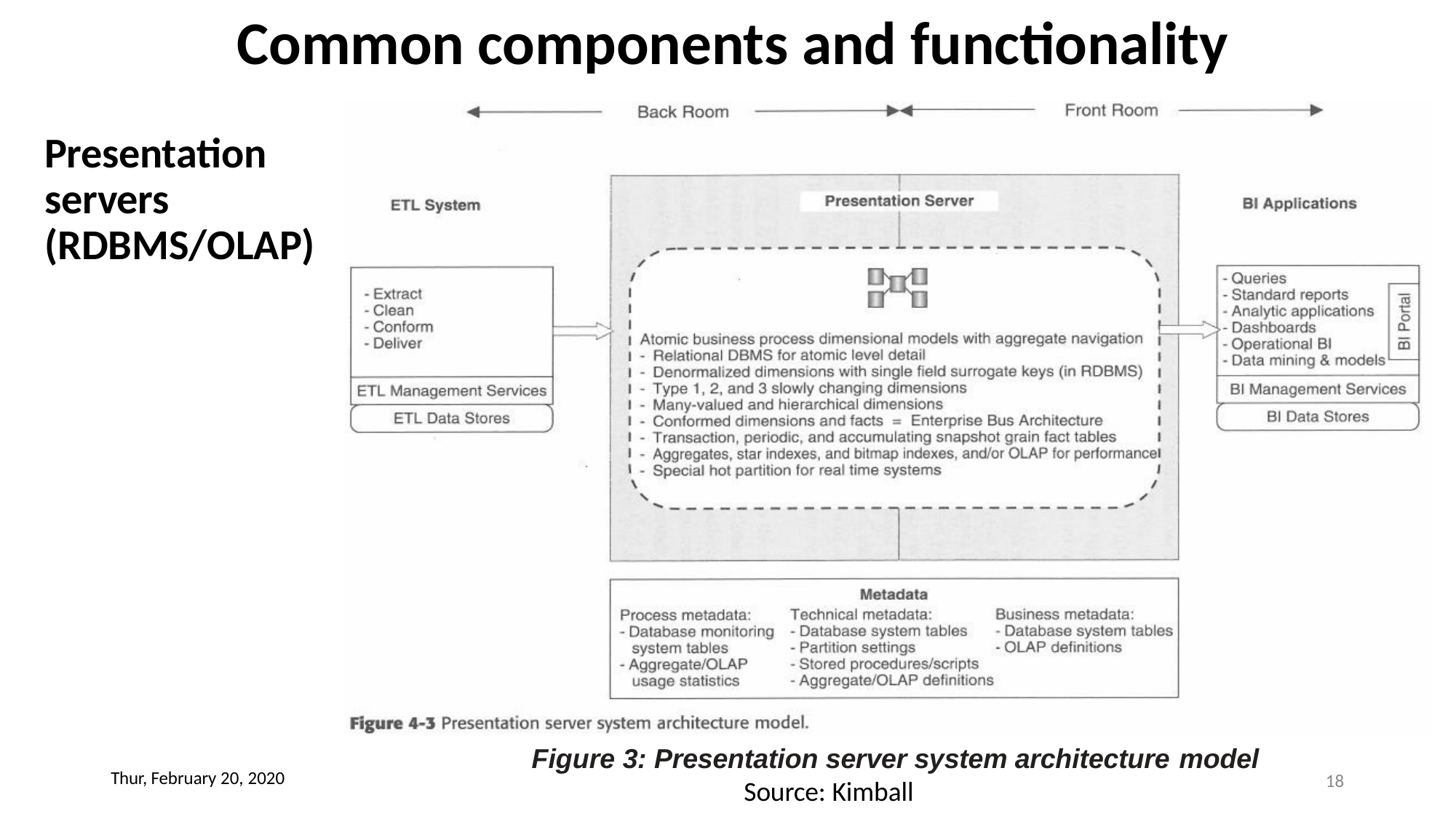

# Common components and functionality

Presentation  servers  (RDBMS/OLAP)
Figure 3: Presentation server system architecture model
Source: Kimball
Thur, February 20, 2020
18